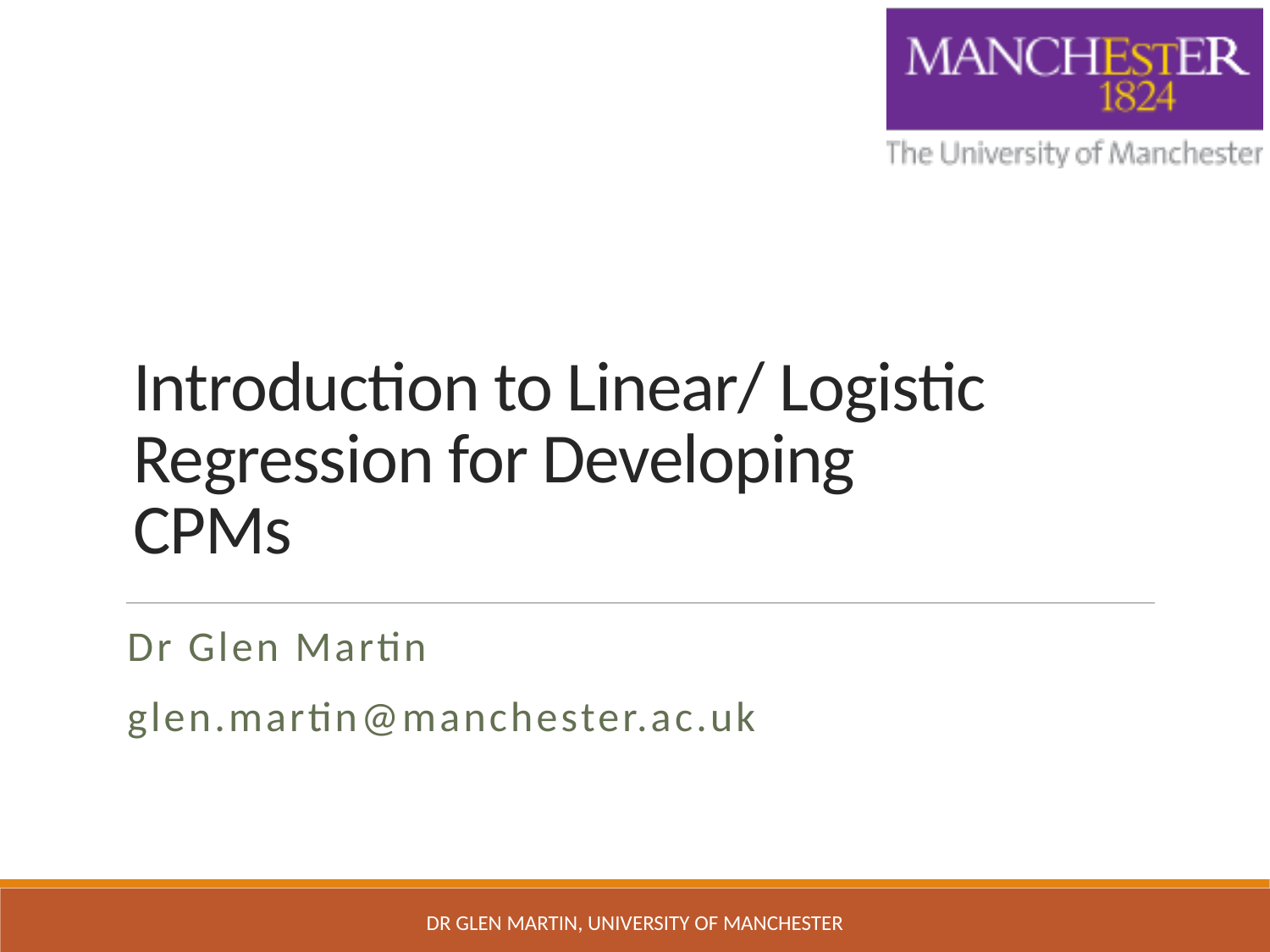

# Introduction to Linear/ Logistic Regression for Developing CPMs
Dr Glen Martin
glen.martin@manchester.ac.uk

Dr Glen Martin, University of Manchester